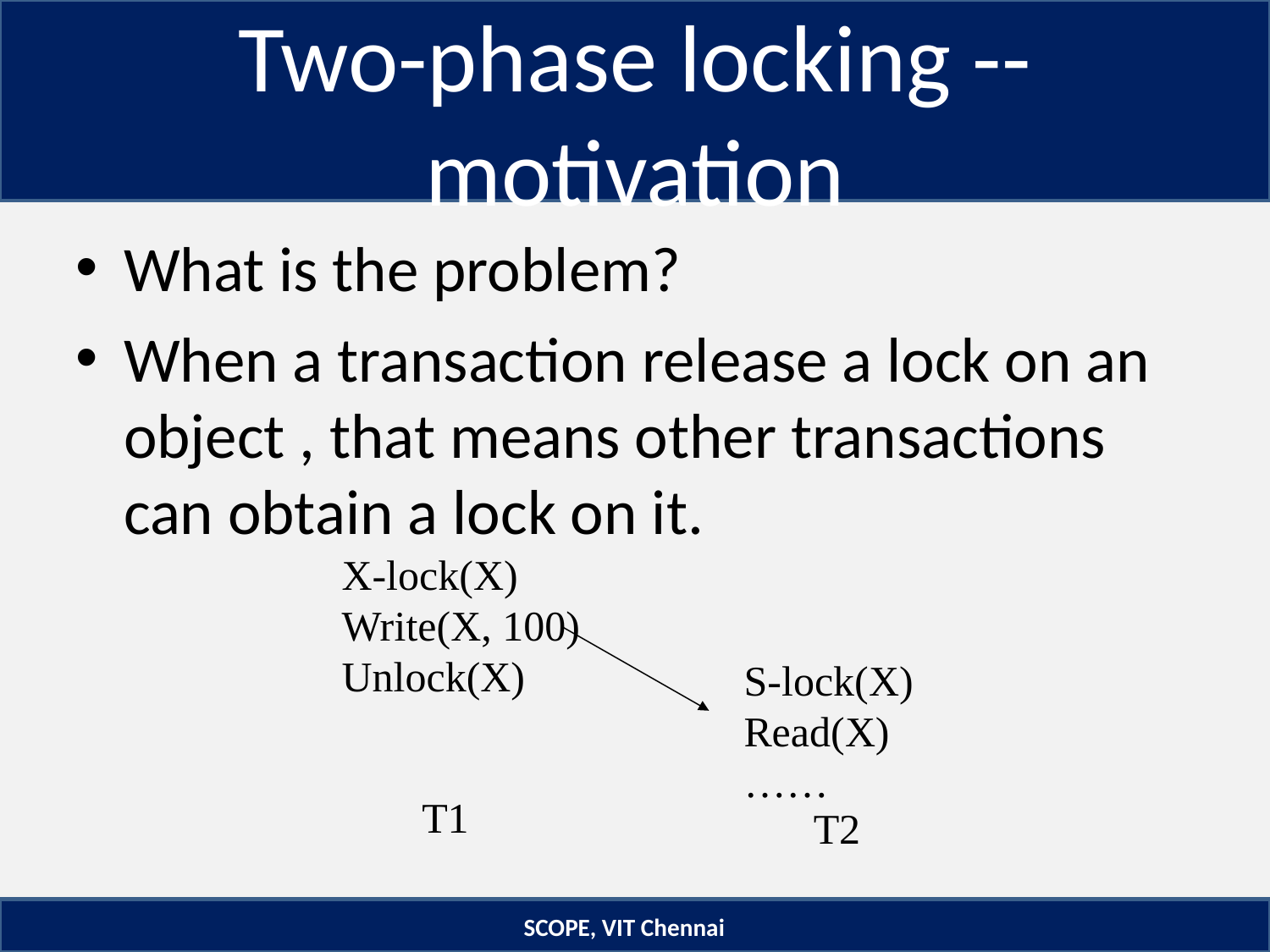

# Two-phase locking -- motivation
What is the problem?
When a transaction release a lock on an object , that means other transactions can obtain a lock on it.

X-lock(X)
Write(X, 100)
Unlock(X)

S-lock(X)
Read(X)
……
T1
T2
SCOPE, VIT Chennai